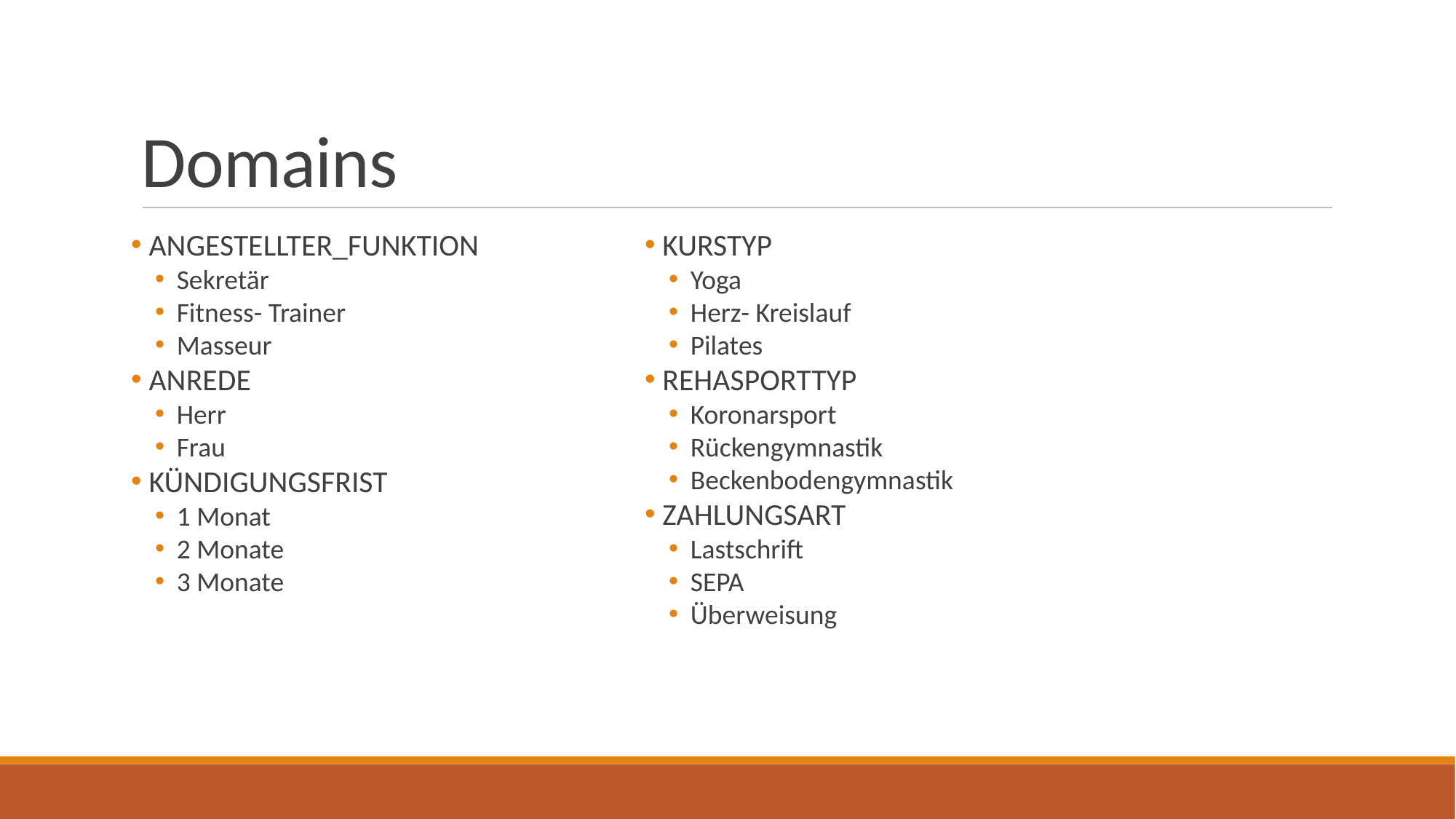

Domains
 ANGESTELLTER_FUNKTION
Sekretär
Fitness- Trainer
Masseur
 ANREDE
Herr
Frau
 KÜNDIGUNGSFRIST
1 Monat
2 Monate
3 Monate
 KURSTYP
Yoga
Herz- Kreislauf
Pilates
 REHASPORTTYP
Koronarsport
Rückengymnastik
Beckenbodengymnastik
 ZAHLUNGSART
Lastschrift
SEPA
Überweisung